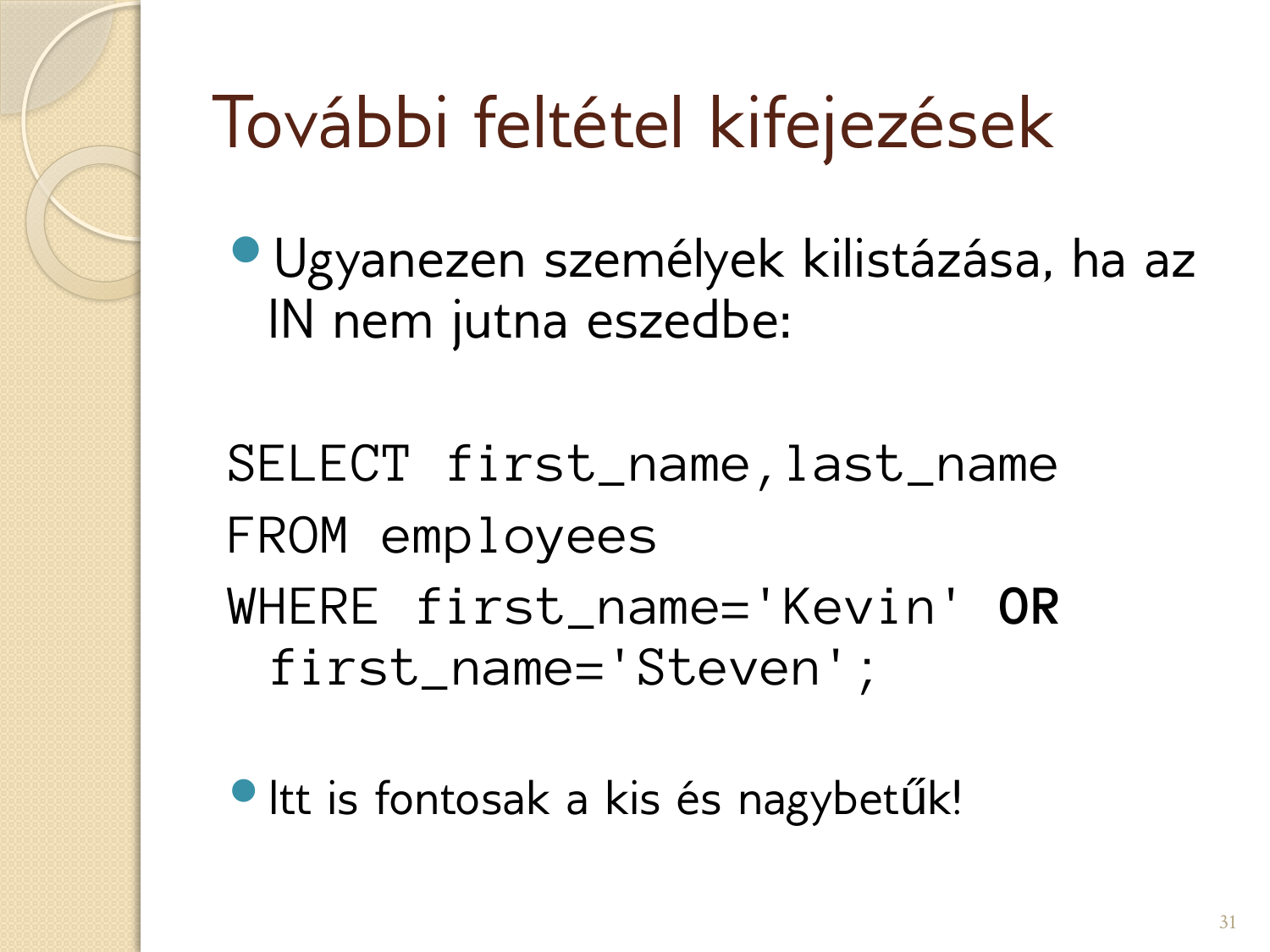

# További feltétel kifejezések
Ugyanezen személyek kilistázása, ha az IN nem jutna eszedbe:

SELECT first_name,last_name
FROM employees
WHERE first_name='Kevin' OR first_name='Steven';

Itt is fontosak a kis és nagybetűk!
31